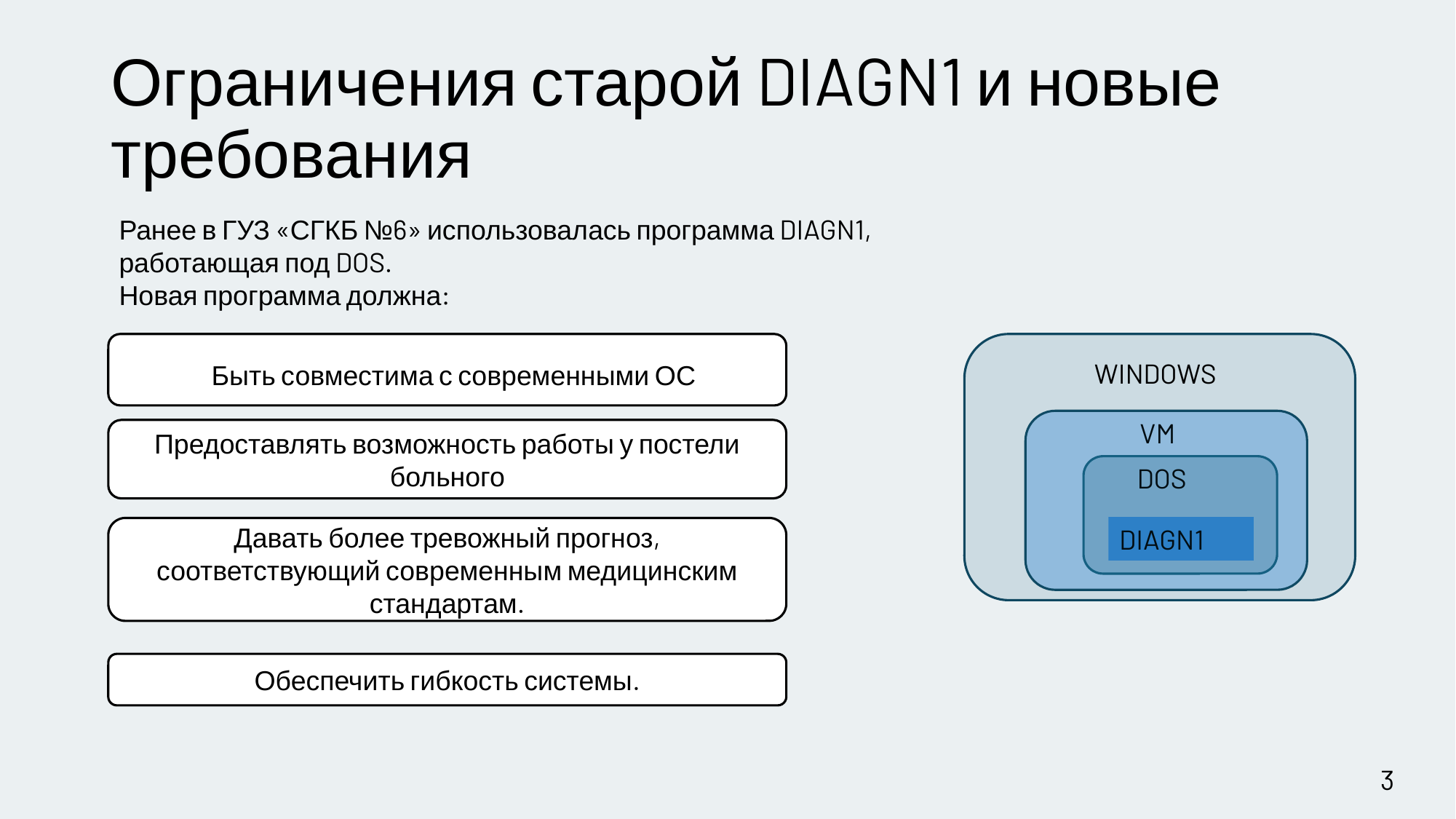

# Ограничения старой DIAGN1 и новые требования
Ранее в ГУЗ «СГКБ №6» использовалась программа DIAGN1, работающая под DOS.
Новая программа должна:

Быть совместима с современными ОС

WINDOWS

VM
Предоставлять возможность работы у постели больного

DOS
DIAGN1
Давать более тревожный прогноз, соответствующий современным медицинским стандартам.
Обеспечить гибкость системы.
3